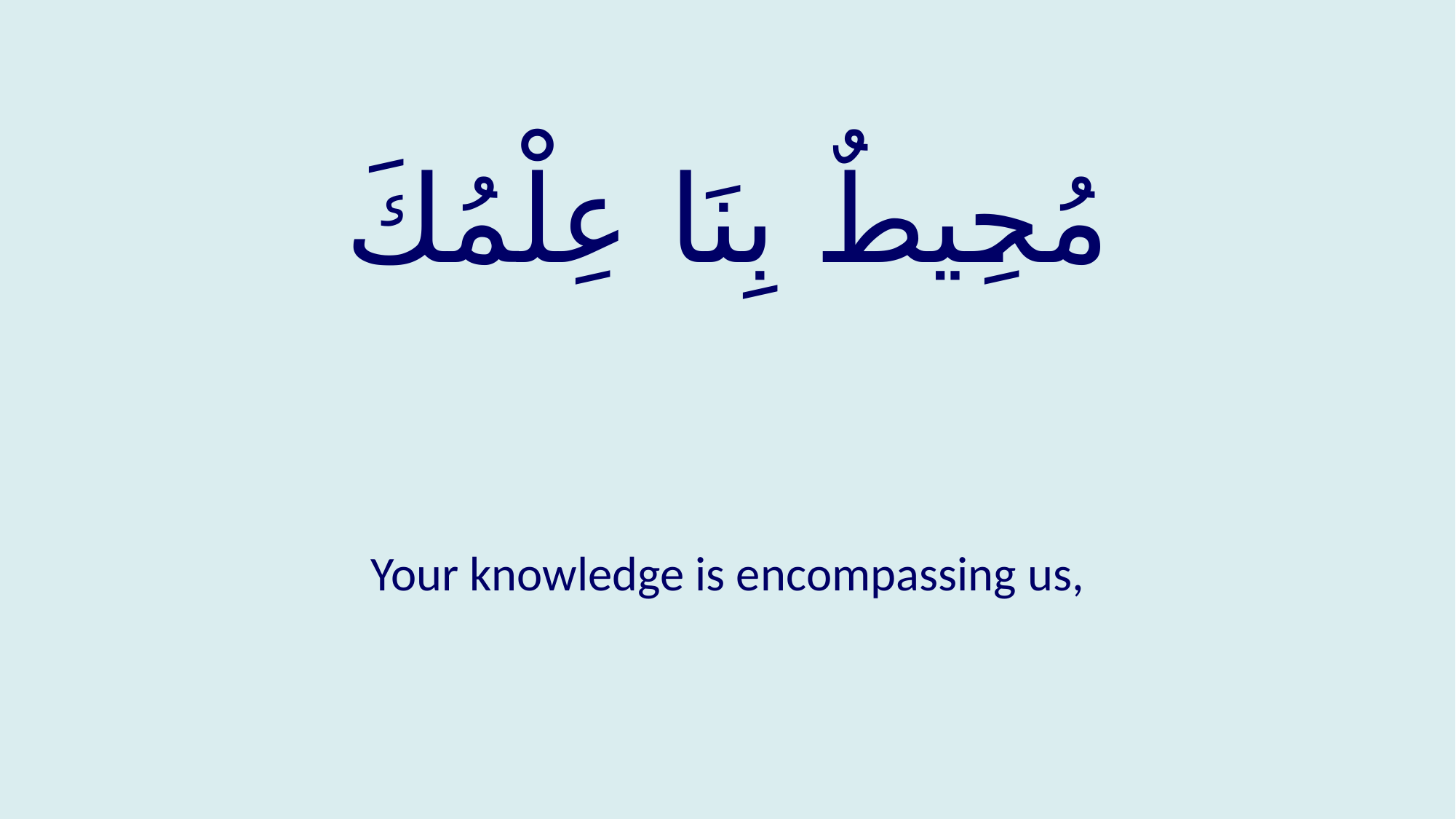

# مُحِيطٌ بِنَا عِلْمُكَ
Your knowledge is encompassing us,